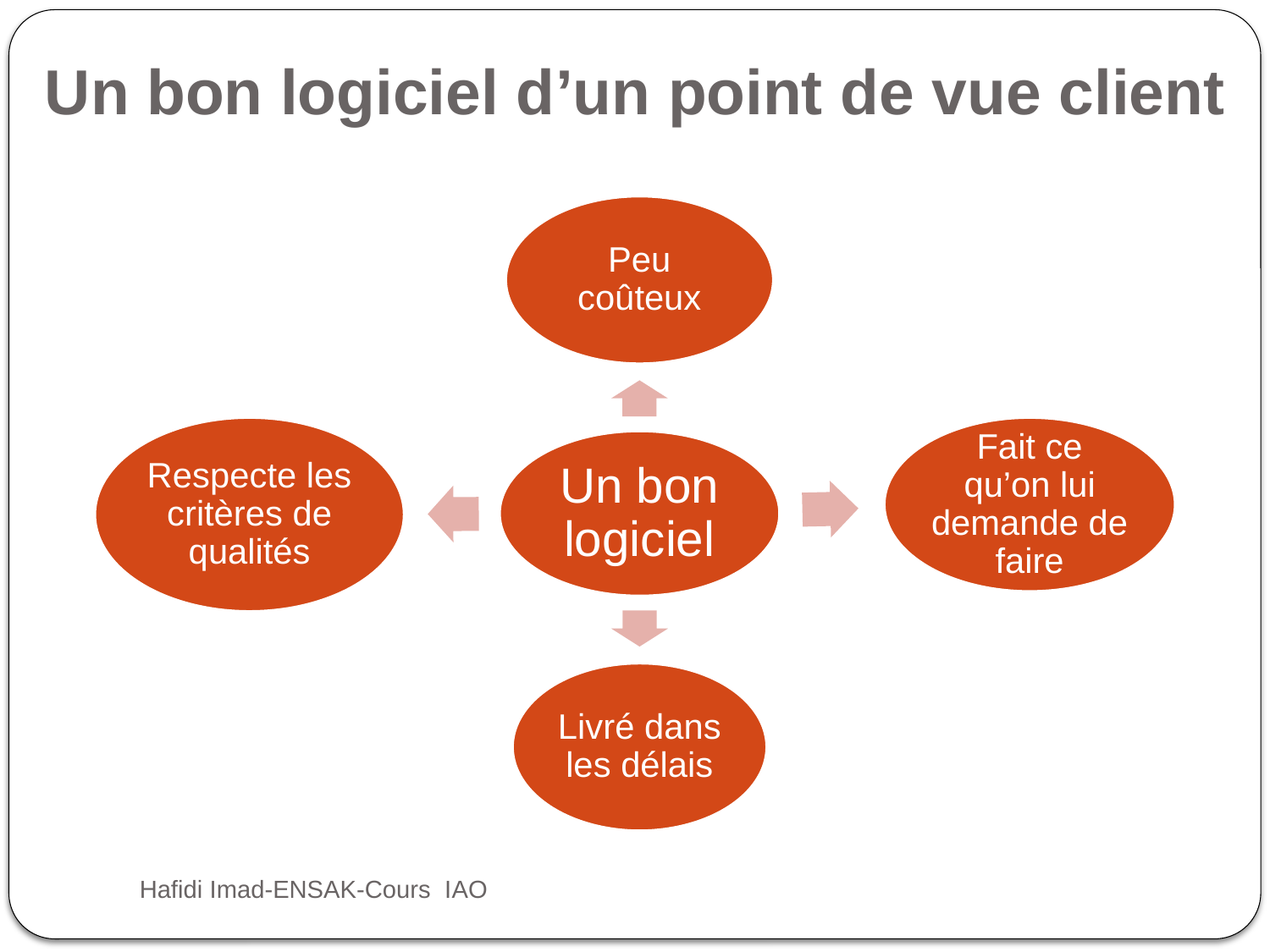

# Un bon logiciel d’un point de vue client
Un bon logiciel

Peu coûteux

Fait ce qu’on lui demande de faire

Livré dans les délais

Respecte les critères de qualités
Hafidi Imad-ENSAK-Cours  IAO